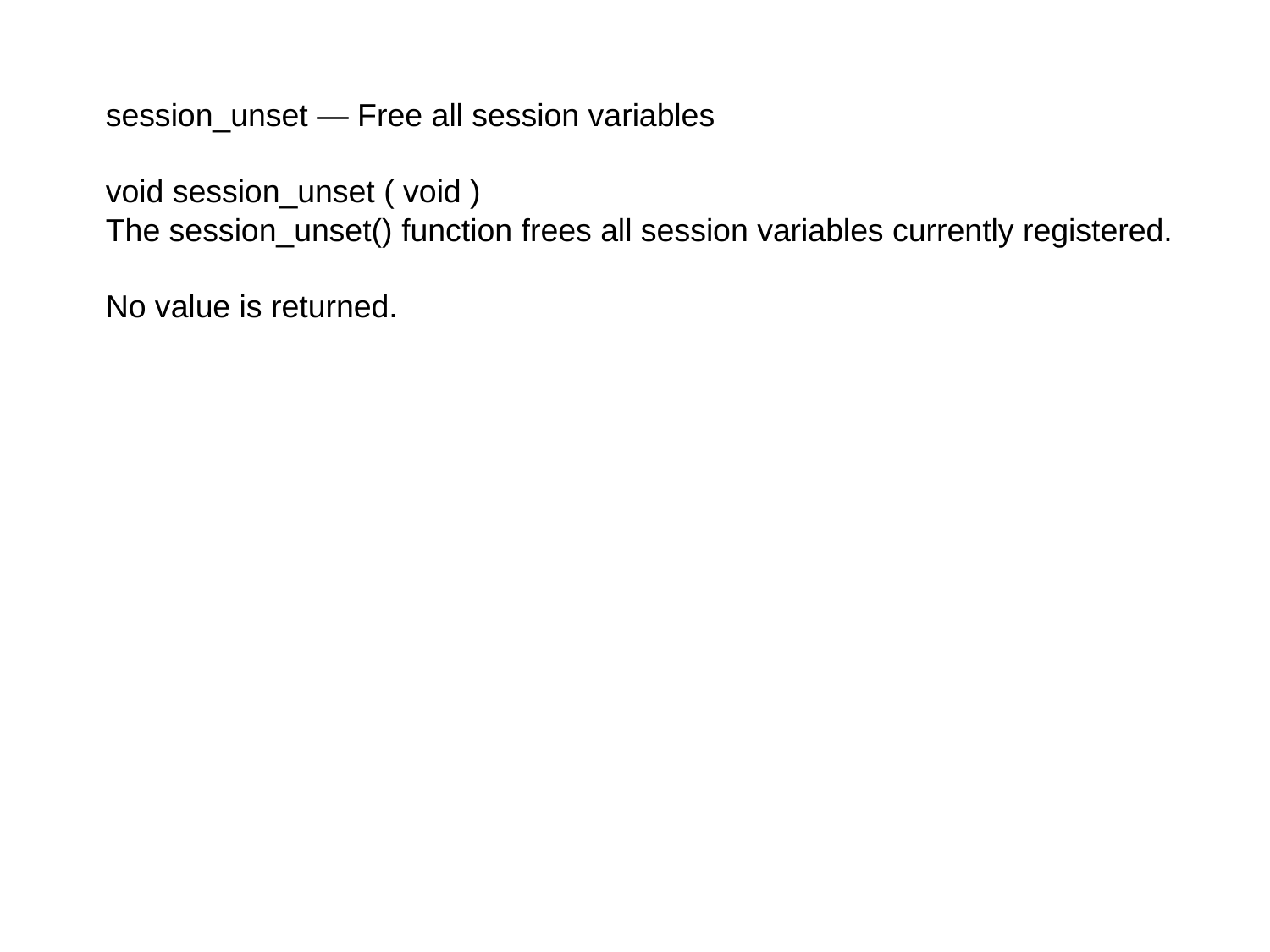

session_unset — Free all session variables

void session_unset ( void )
The session_unset() function frees all session variables currently registered.

No value is returned.

Using Session Control in PHP
14